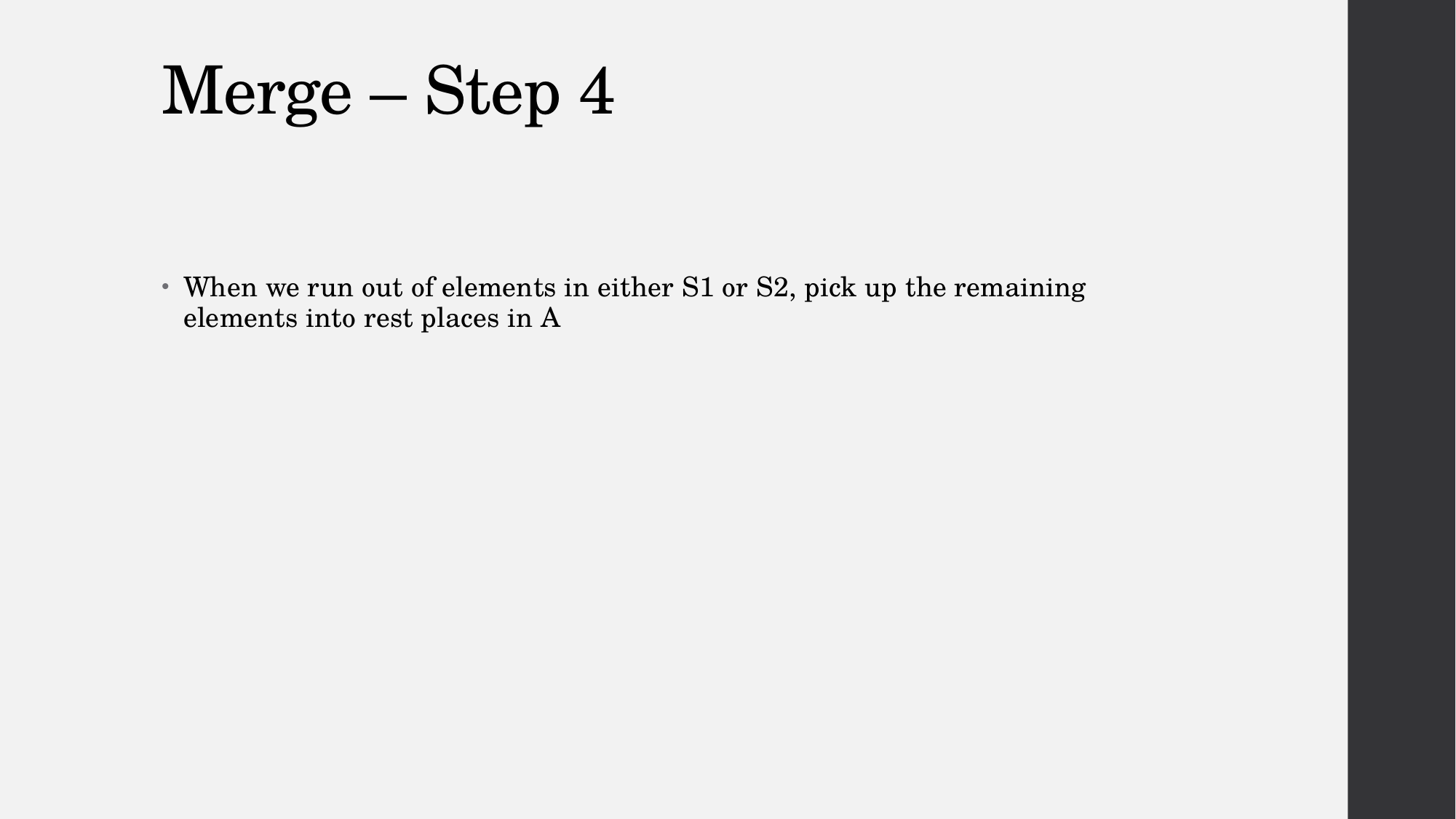

# Merge – Step 4
When we run out of elements in either S1 or S2, pick up the remaining elements into rest places in A